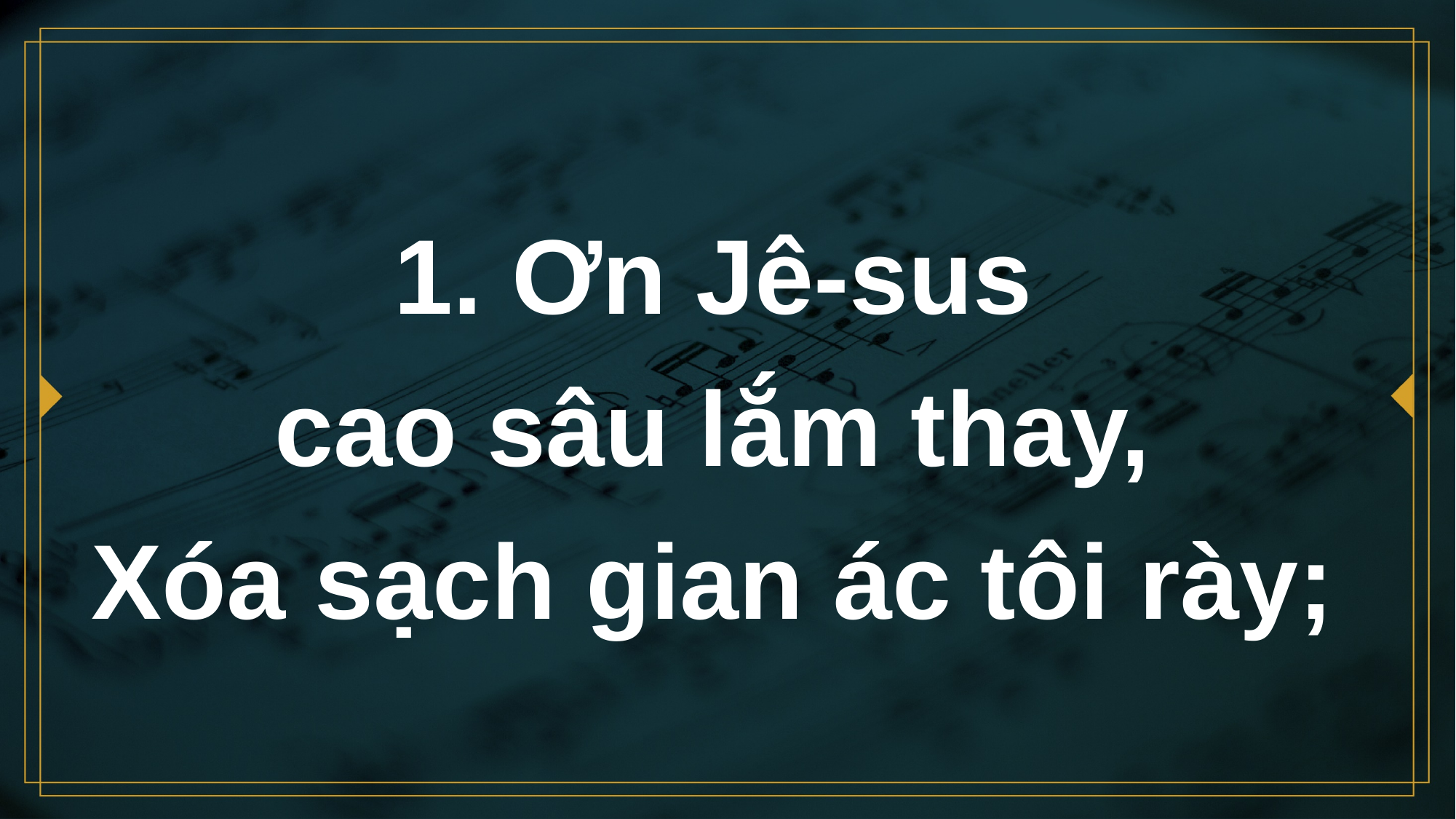

# 1. Ơn Jê-sus cao sâu lắm thay, Xóa sạch gian ác tôi rày;